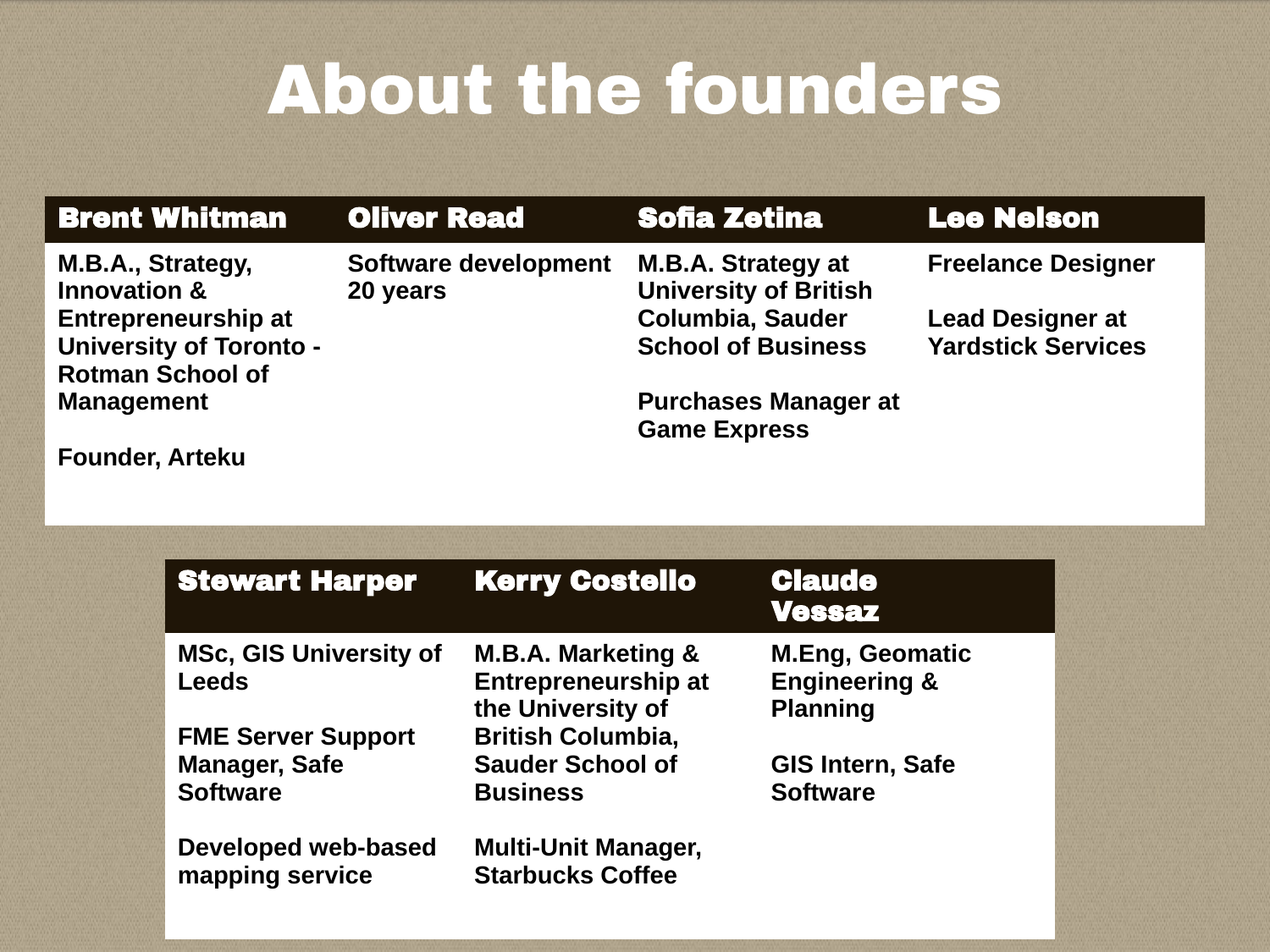

# About the founders
| Brent Whitman | Oliver Read | Sofia Zetina | Lee Nelson |
| --- | --- | --- | --- |
| M.B.A., Strategy, Innovation & Entrepreneurship at University of Toronto - Rotman School of Management Founder, Arteku | Software development 20 years | M.B.A. Strategy at University of British Columbia, Sauder School of Business Purchases Manager at Game Express | Freelance Designer Lead Designer at Yardstick Services |
| Stewart Harper | Kerry Costello | Claude Vessaz |
| --- | --- | --- |
| MSc, GIS University of Leeds FME Server Support Manager, Safe Software Developed web-based mapping service | M.B.A. Marketing & Entrepreneurship at the University of British Columbia, Sauder School of Business Multi-Unit Manager, Starbucks Coffee | M.Eng, Geomatic Engineering & Planning GIS Intern, Safe Software |